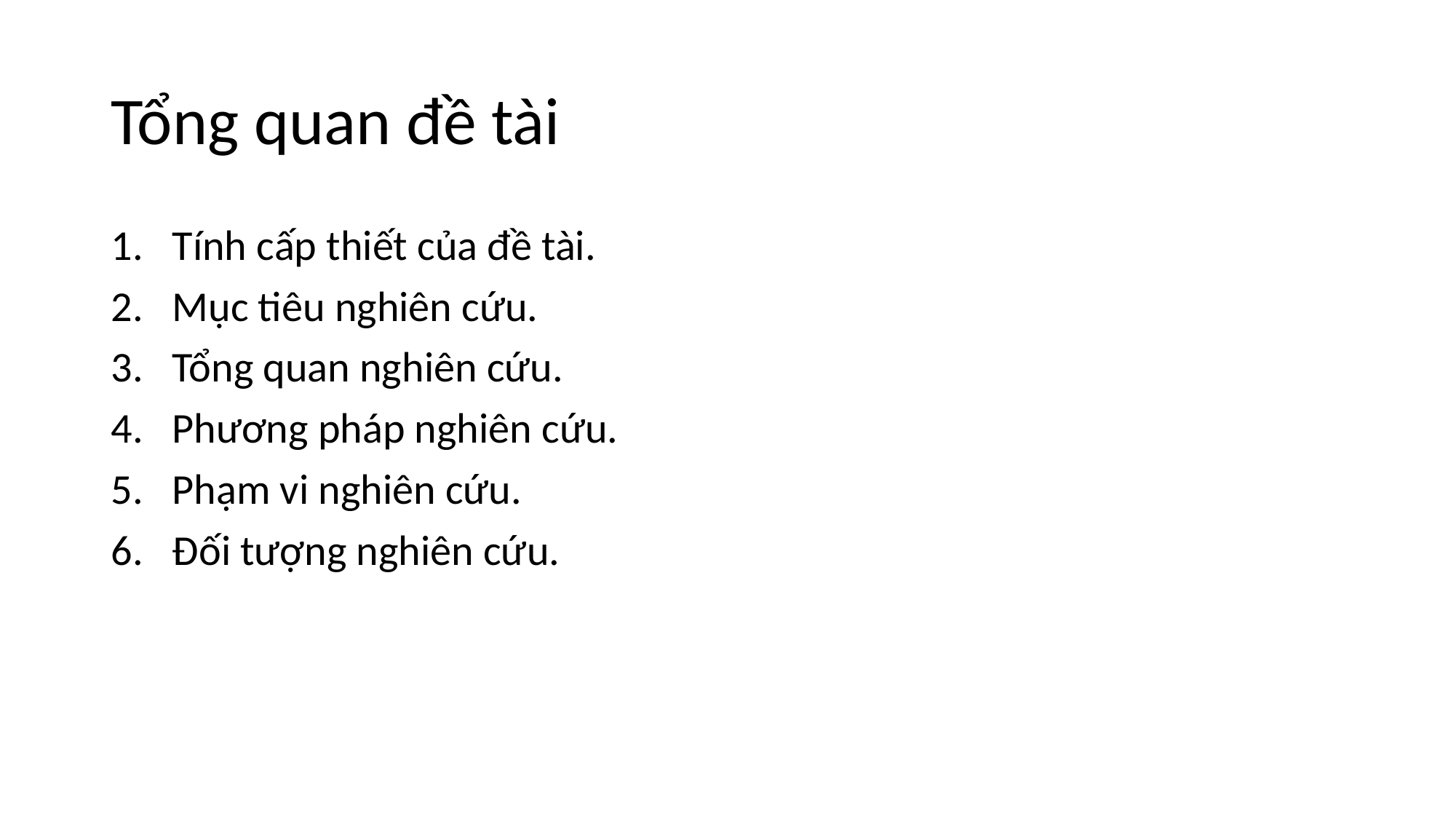

# Tổng quan đề tài
Tính cấp thiết của đề tài.
Mục tiêu nghiên cứu.
Tổng quan nghiên cứu.
Phương pháp nghiên cứu.
Phạm vi nghiên cứu.
Đối tượng nghiên cứu.